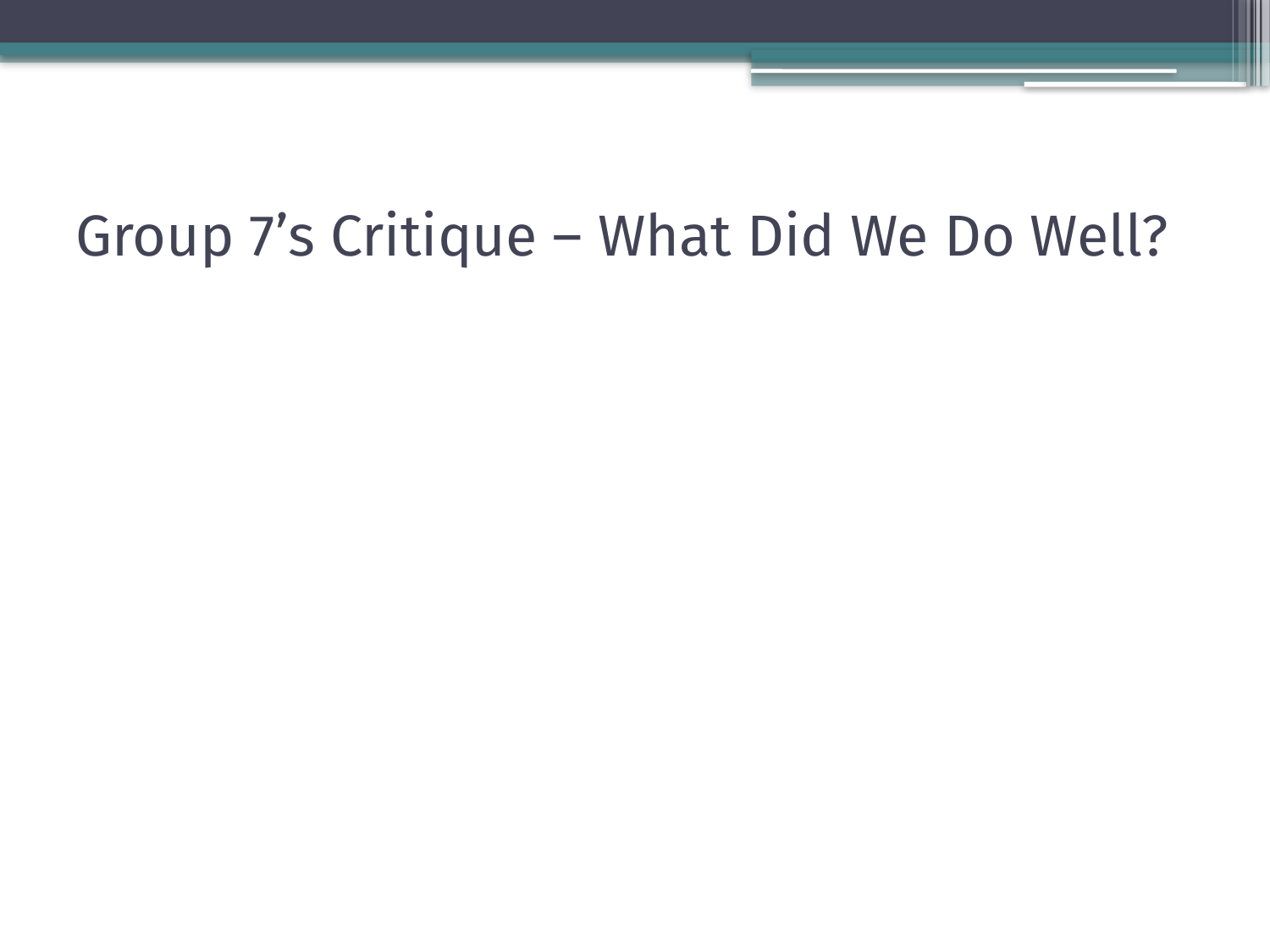

# Group 7’s Critique – What Did We Do Well?